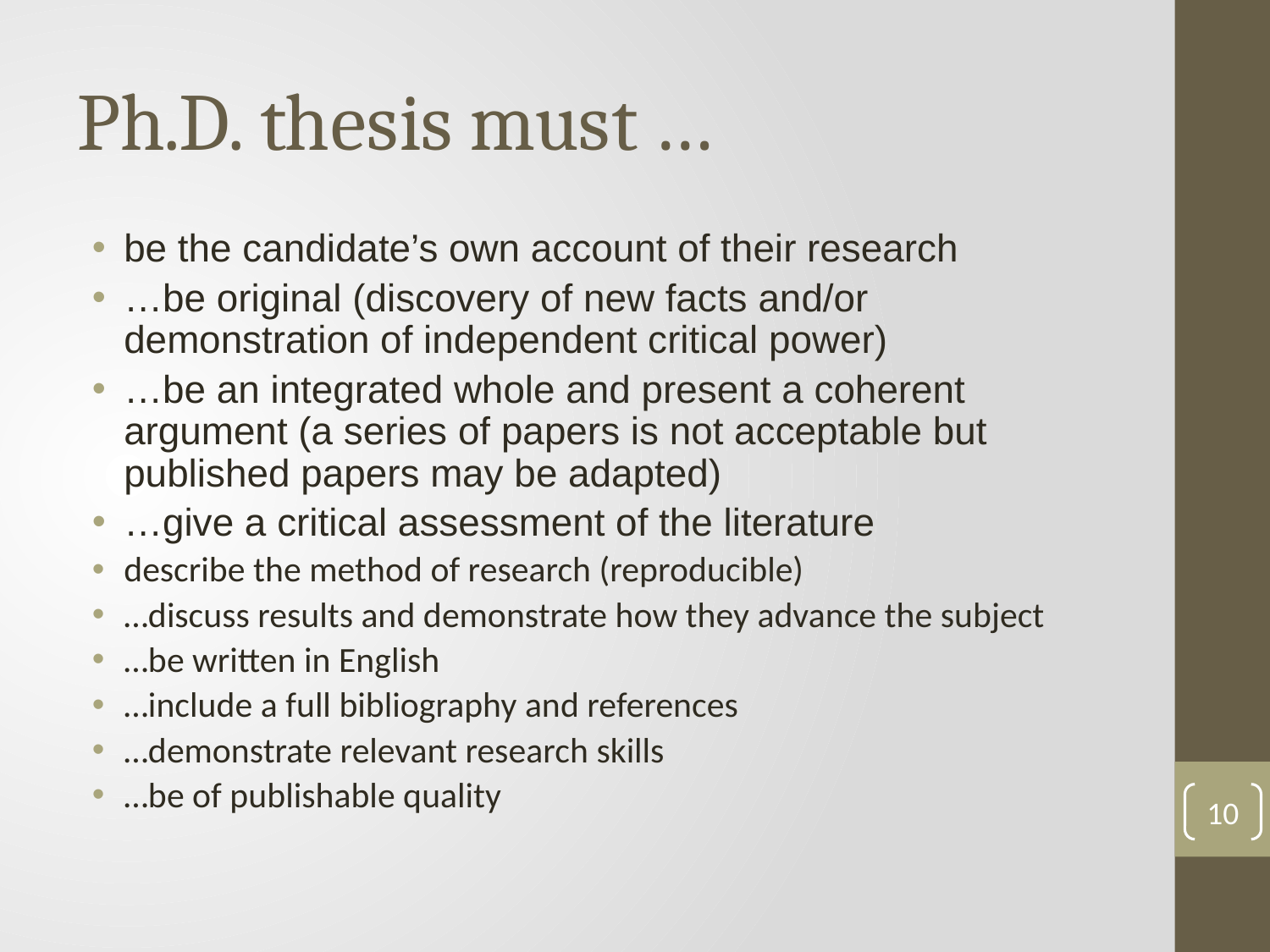

# Ph.D. thesis must …
be the candidate’s own account of their research
…be original (discovery of new facts and/or demonstration of independent critical power)
…be an integrated whole and present a coherent argument (a series of papers is not acceptable but published papers may be adapted)
…give a critical assessment of the literature
describe the method of research (reproducible)
…discuss results and demonstrate how they advance the subject
…be written in English
…include a full bibliography and references
…demonstrate relevant research skills
…be of publishable quality

10